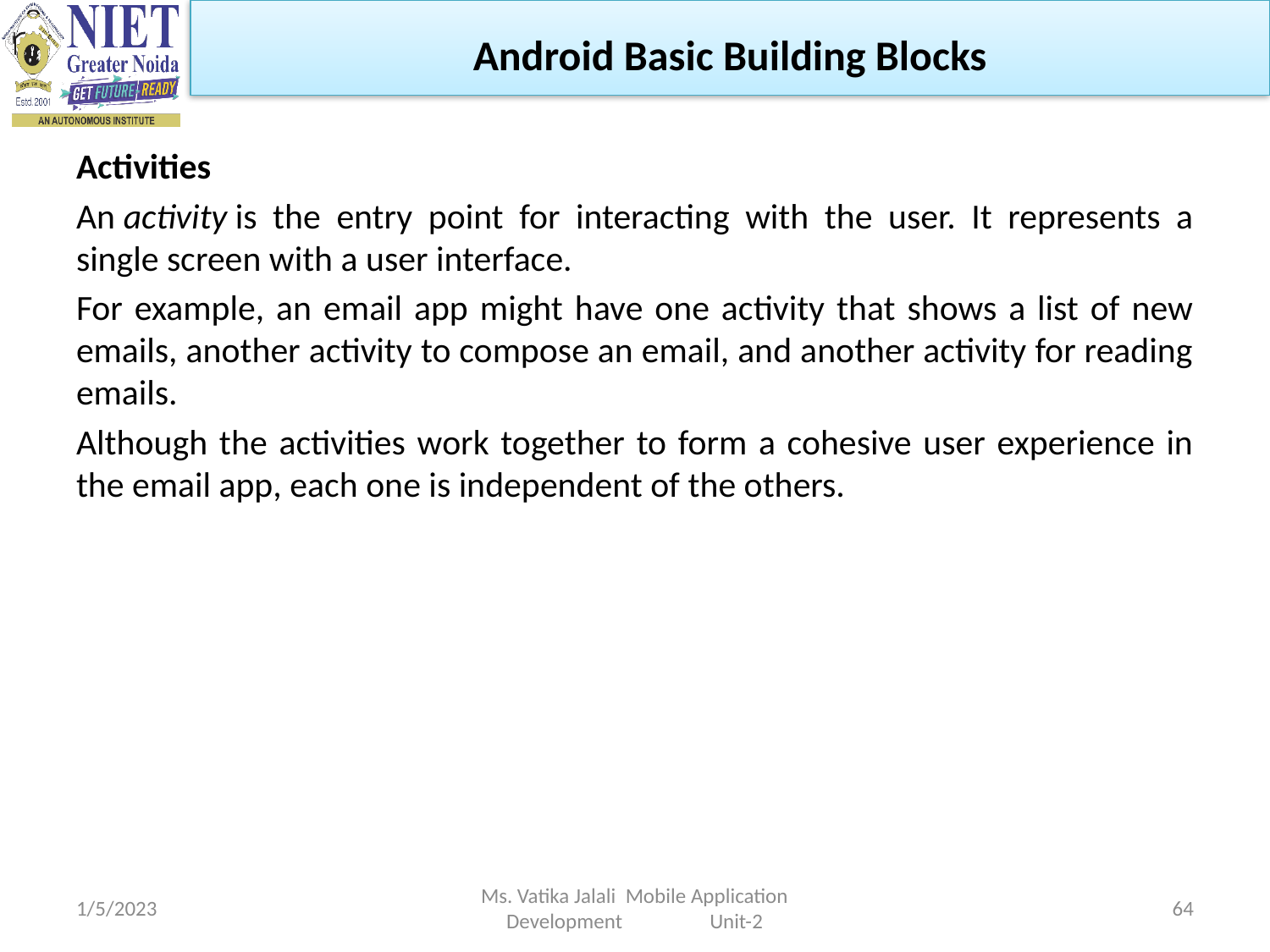

Android Basic Building Blocks

Activities
An activity is the entry point for interacting with the user. It represents a single screen with a user interface.
For example, an email app might have one activity that shows a list of new emails, another activity to compose an email, and another activity for reading emails.
Although the activities work together to form a cohesive user experience in the email app, each one is independent of the others.

1/5/2023
Ms. Vatika Jalali  Mobile Application Development                  Unit-2
64